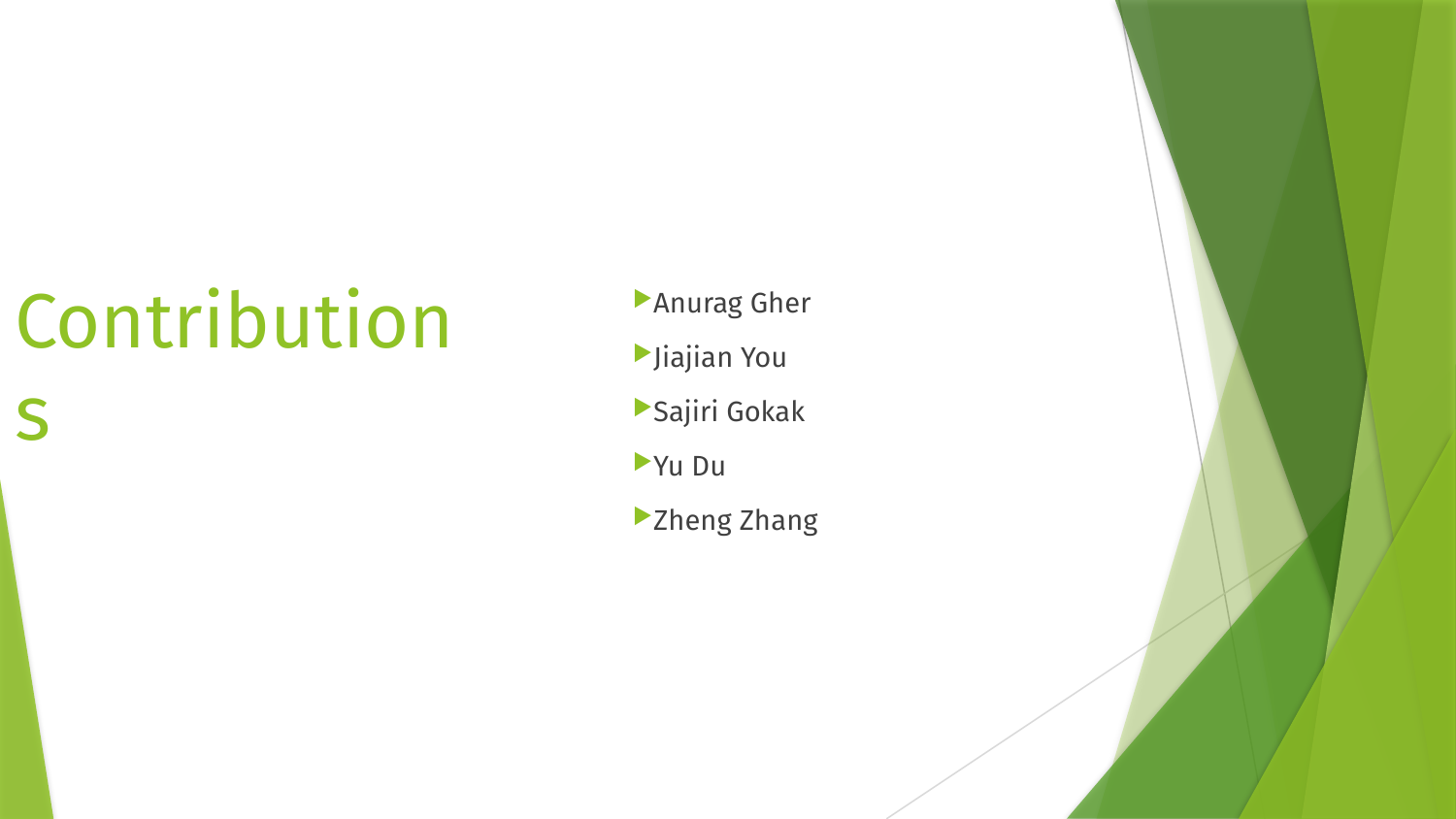

# Contributions

Anurag Gher
Jiajian You
Sajiri Gokak
Yu Du
Zheng Zhang